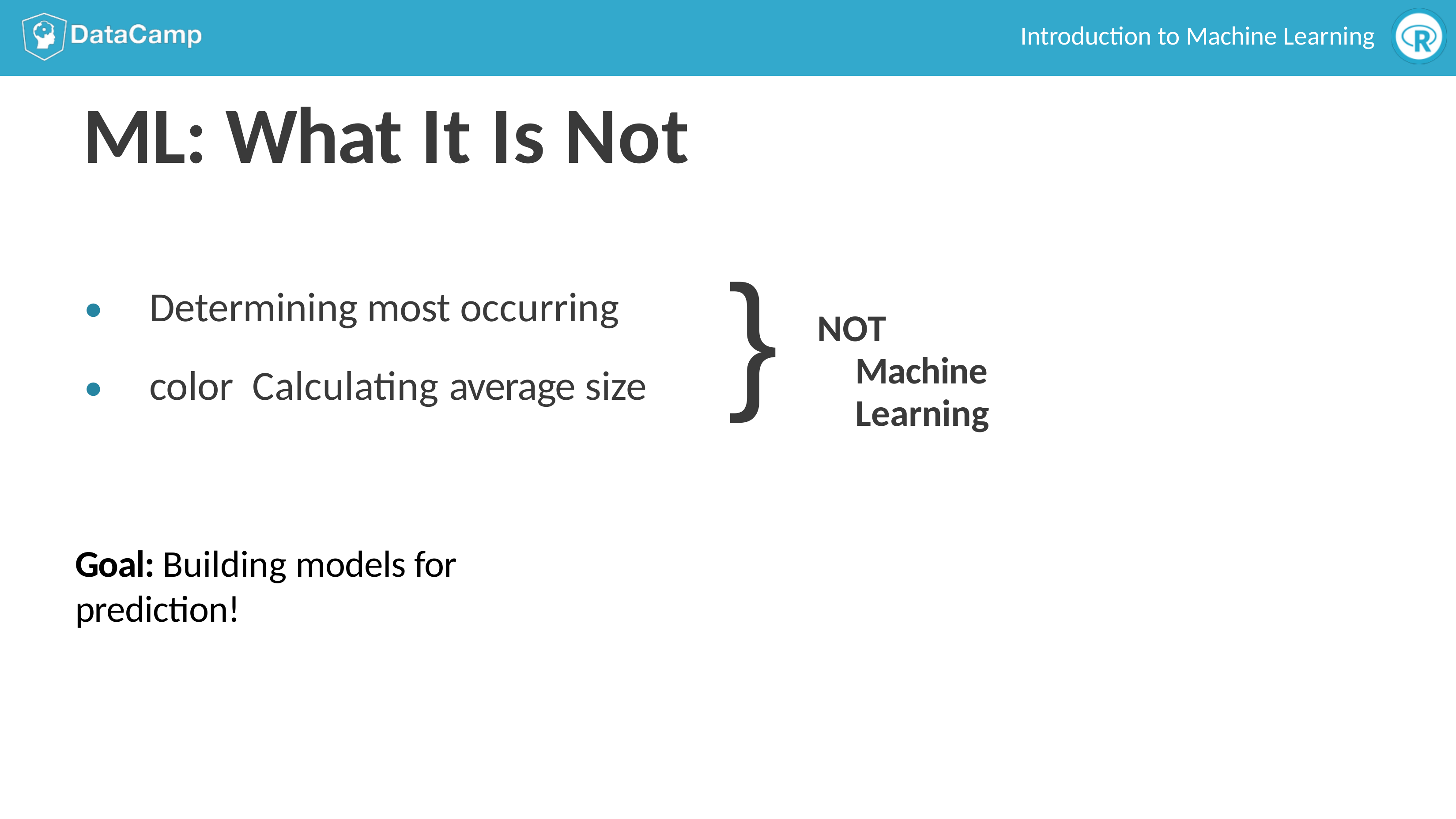

Introduction to Machine Learning
# ML: What It Is Not
}
Determining most occurring color  Calculating average size
●
NOT Machine  Learning
●
Goal: Building models for prediction!